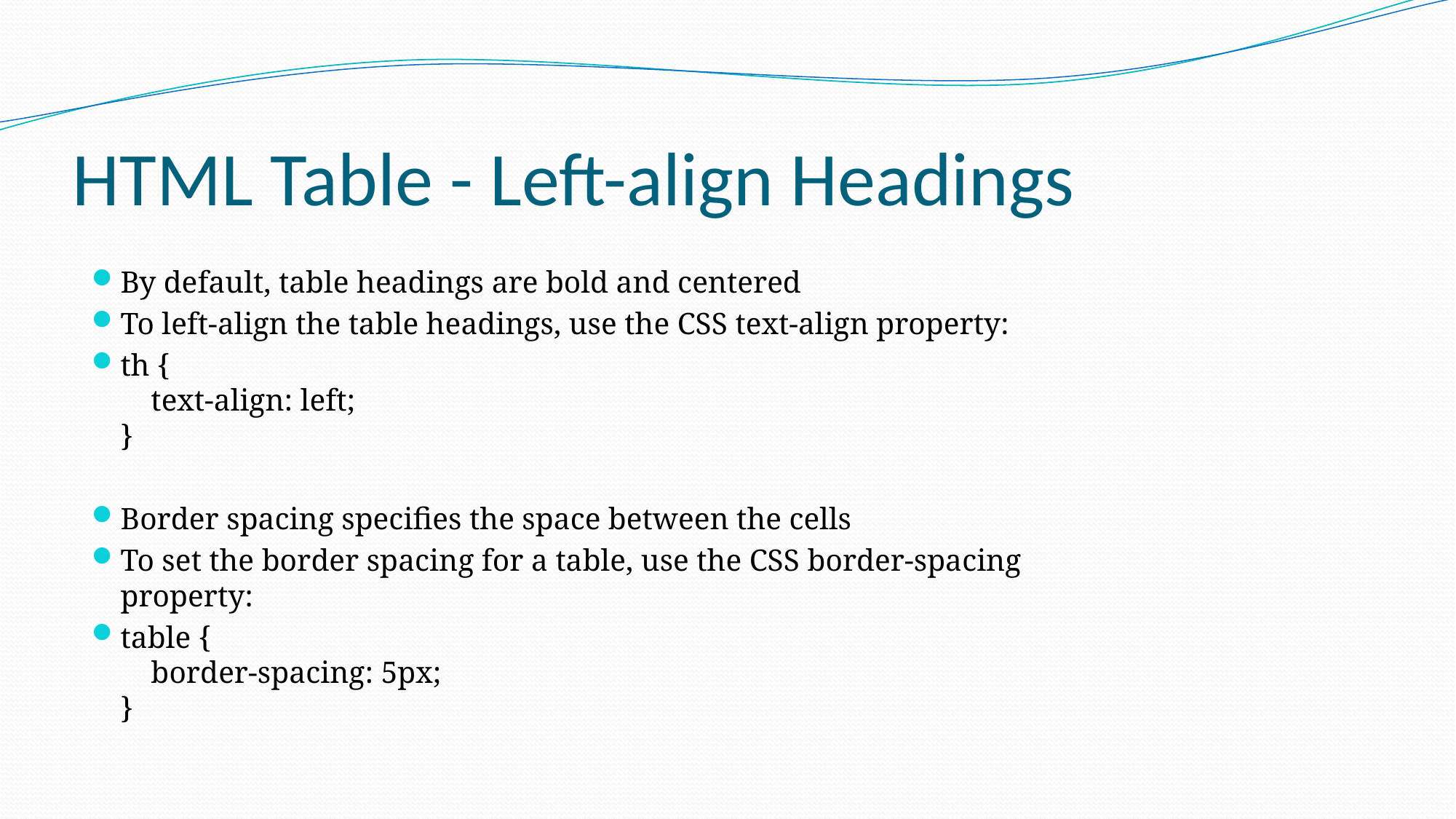

# HTML Table - Left-align Headings
By default, table headings are bold and centered
To left-align the table headings, use the CSS text-align property:
th {
    text-align: left;
}

Border spacing specifies the space between the cells
To set the border spacing for a table, use the CSS border-spacing property:
table {
    border-spacing: 5px;
}